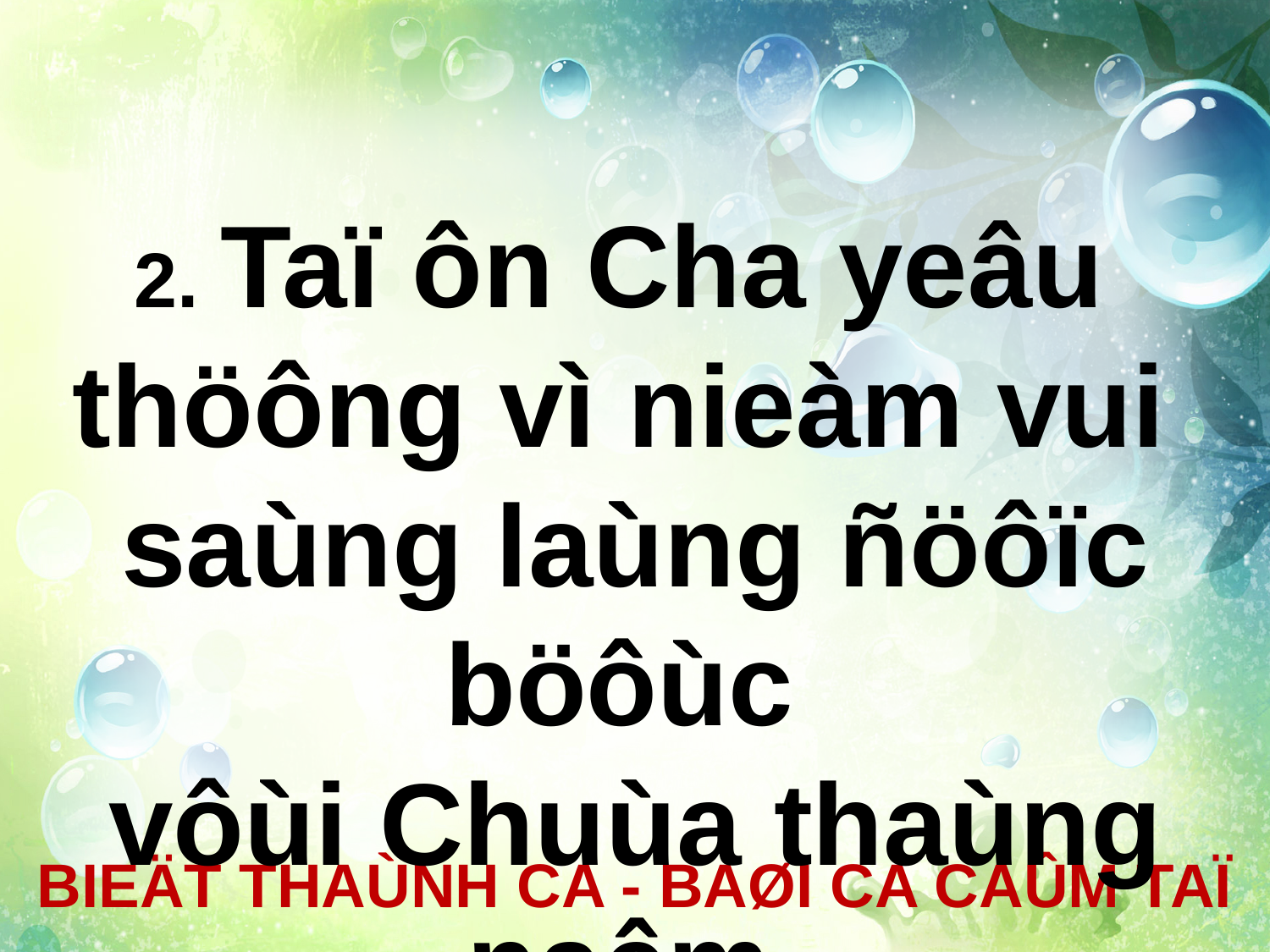

2. Taï ôn Cha yeâu
thöông vì nieàm vui
saùng laùng ñöôïc böôùc
vôùi Chuùa thaùng naêm.
BIEÄT THAÙNH CA - BAØI CA CAÛM TAÏ